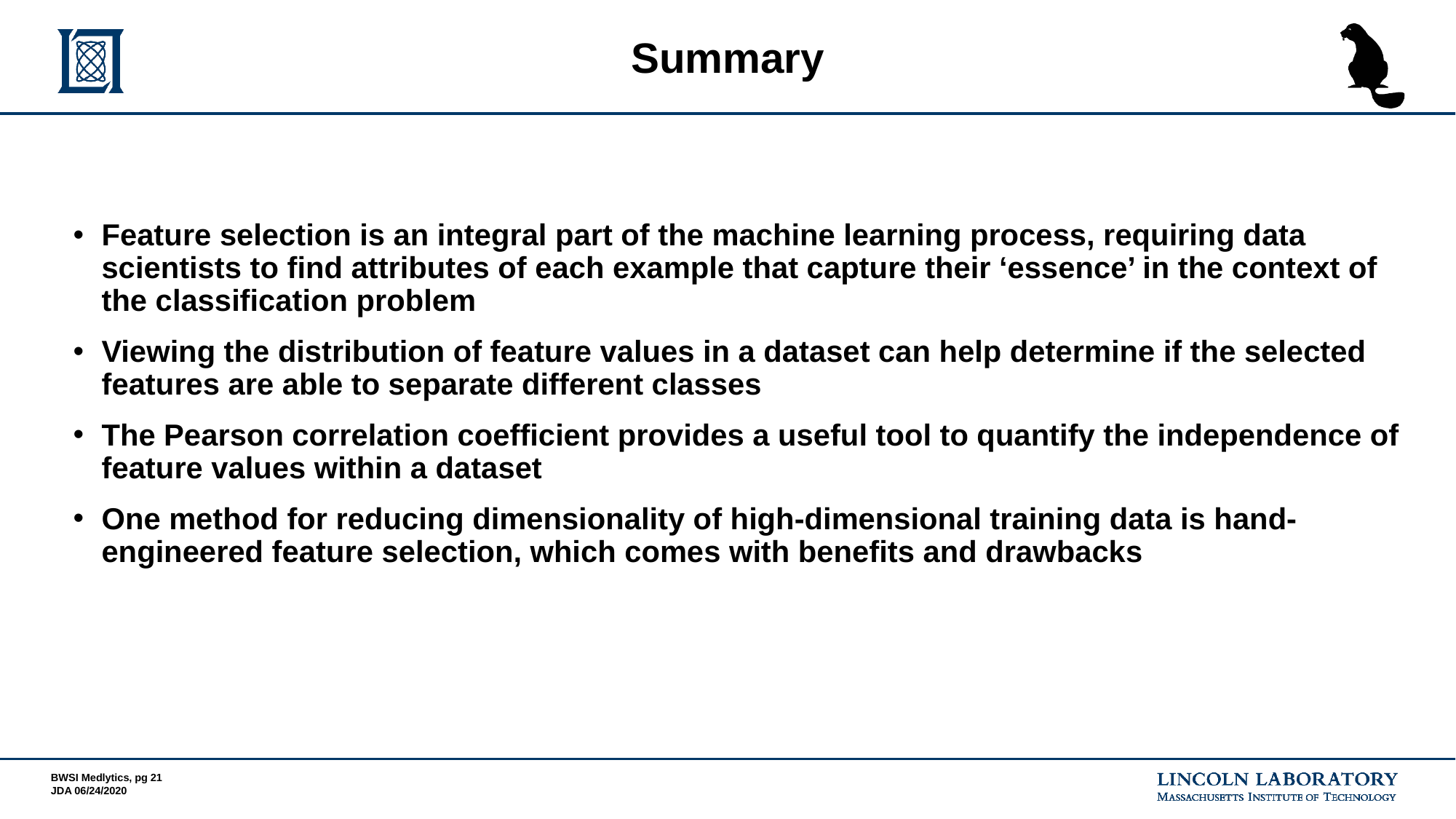

# Summary
Feature selection is an integral part of the machine learning process, requiring data scientists to find attributes of each example that capture their ‘essence’ in the context of the classification problem
Viewing the distribution of feature values in a dataset can help determine if the selected features are able to separate different classes
The Pearson correlation coefficient provides a useful tool to quantify the independence of feature values within a dataset
One method for reducing dimensionality of high-dimensional training data is hand-engineered feature selection, which comes with benefits and drawbacks